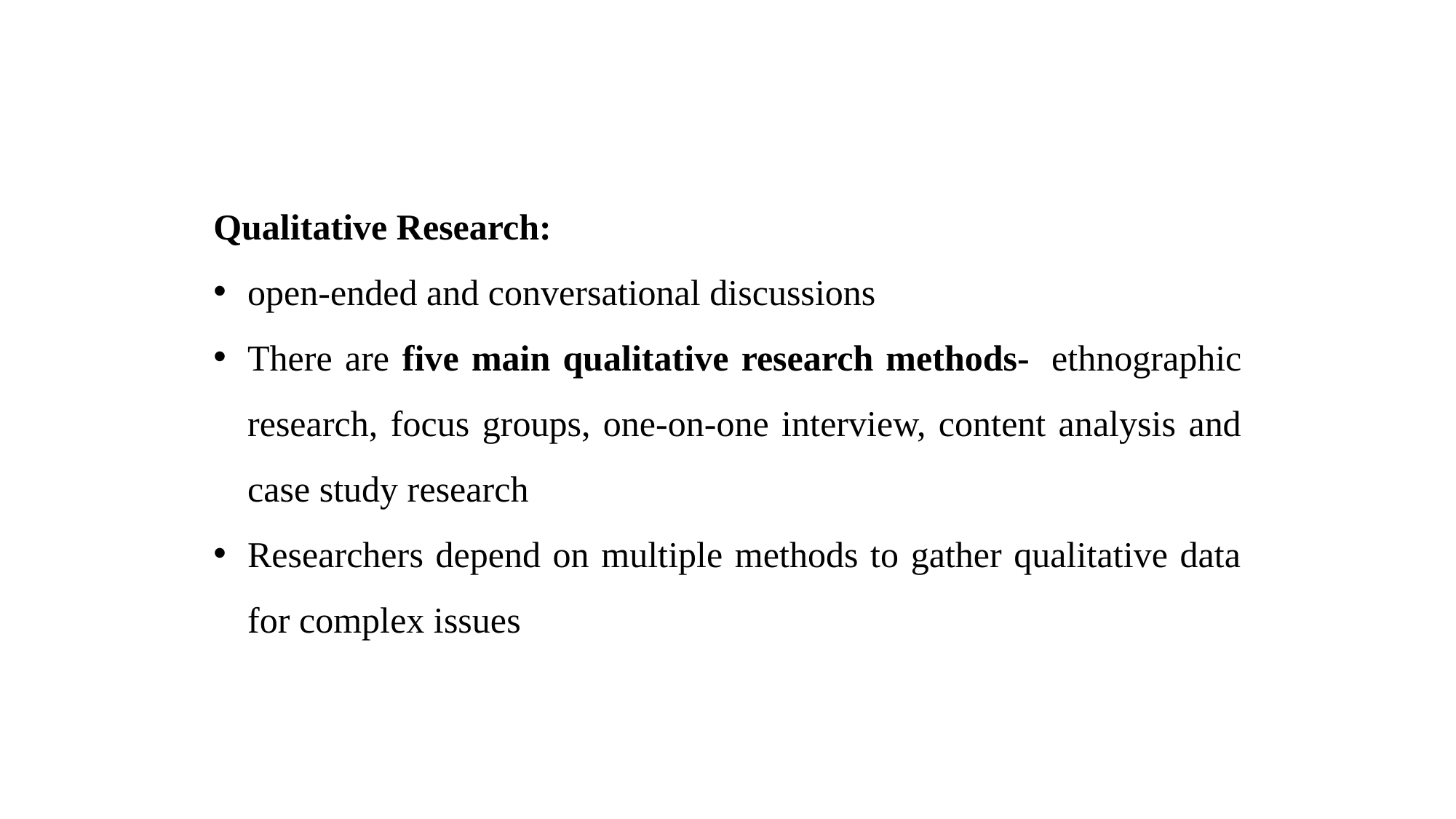

Qualitative Research:
open-ended and conversational discussions
There are five main qualitative research methods-  ethnographic research, focus groups, one-on-one interview, content analysis and case study research
Researchers depend on multiple methods to gather qualitative data for complex issues